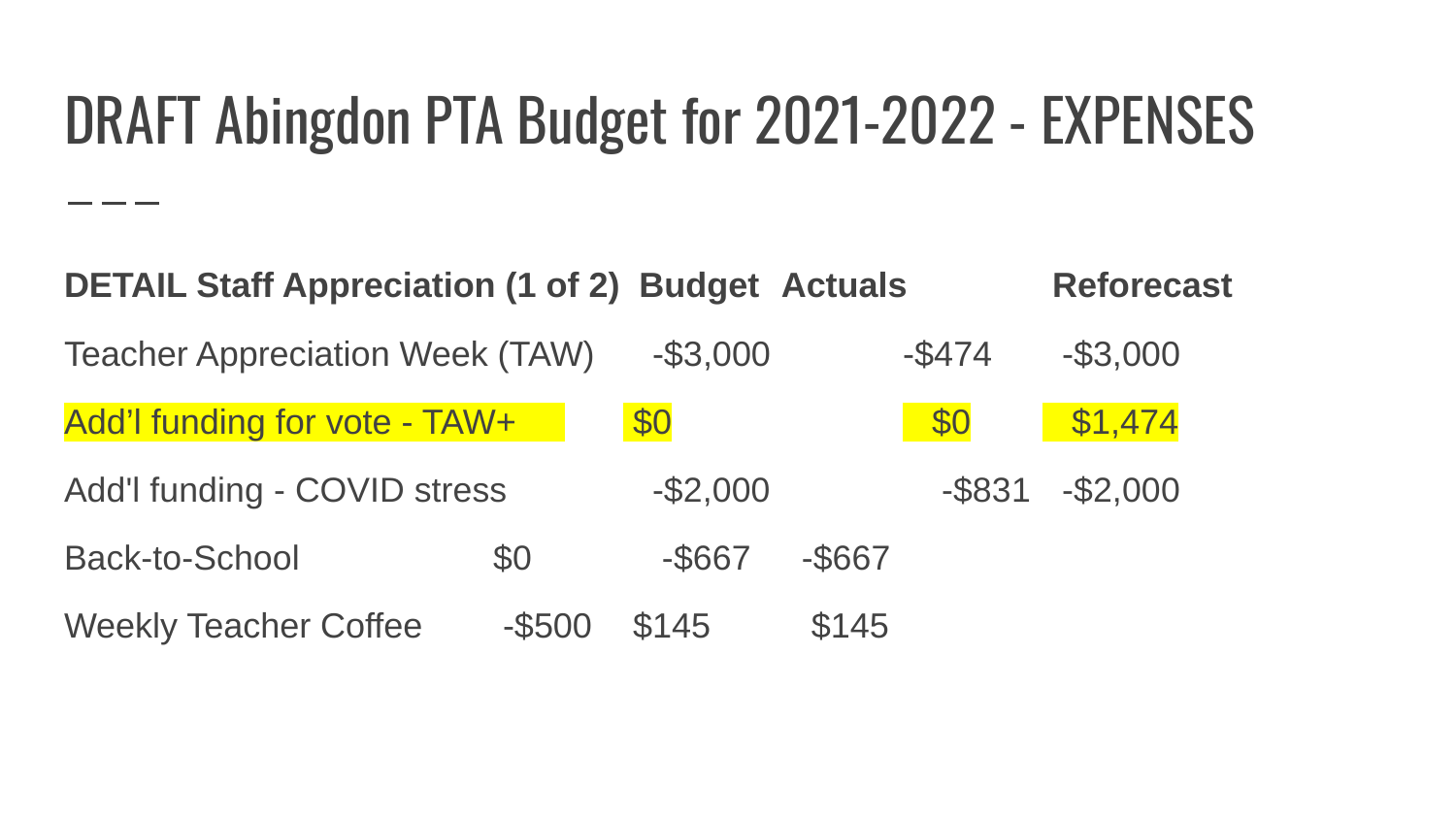

# DRAFT Abingdon PTA Budget for 2021-2022 - EXPENSES
DETAIL Staff Appreciation (1 of 2)  Budget	  Actuals	 Reforecast
Teacher Appreciation Week (TAW)	   -$3,000		-$474	  -$3,000
Add’l funding for vote - TAW+     		 $0		   $0	   $1,474
Add'l funding - COVID stress 		   -$2,000	    -$831	  -$2,000
Back-to-School					      		 $0	    -$667	    -$667
Weekly Teacher Coffee					  -$500		 $145	     $145